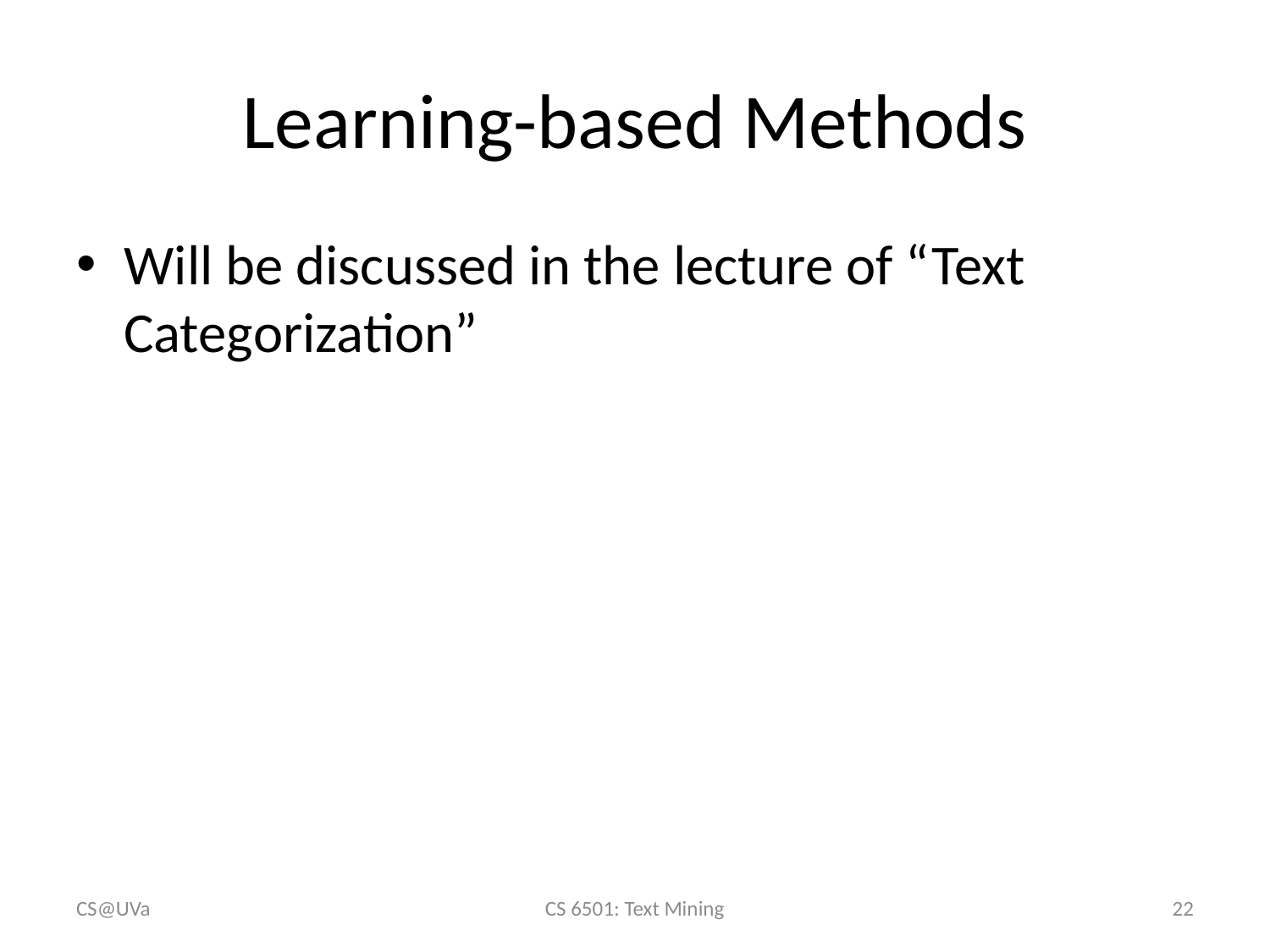

# Learning-based Methods
Will be discussed in the lecture of “Text Categorization”
CS@UVa
CS 6501: Text Mining
22